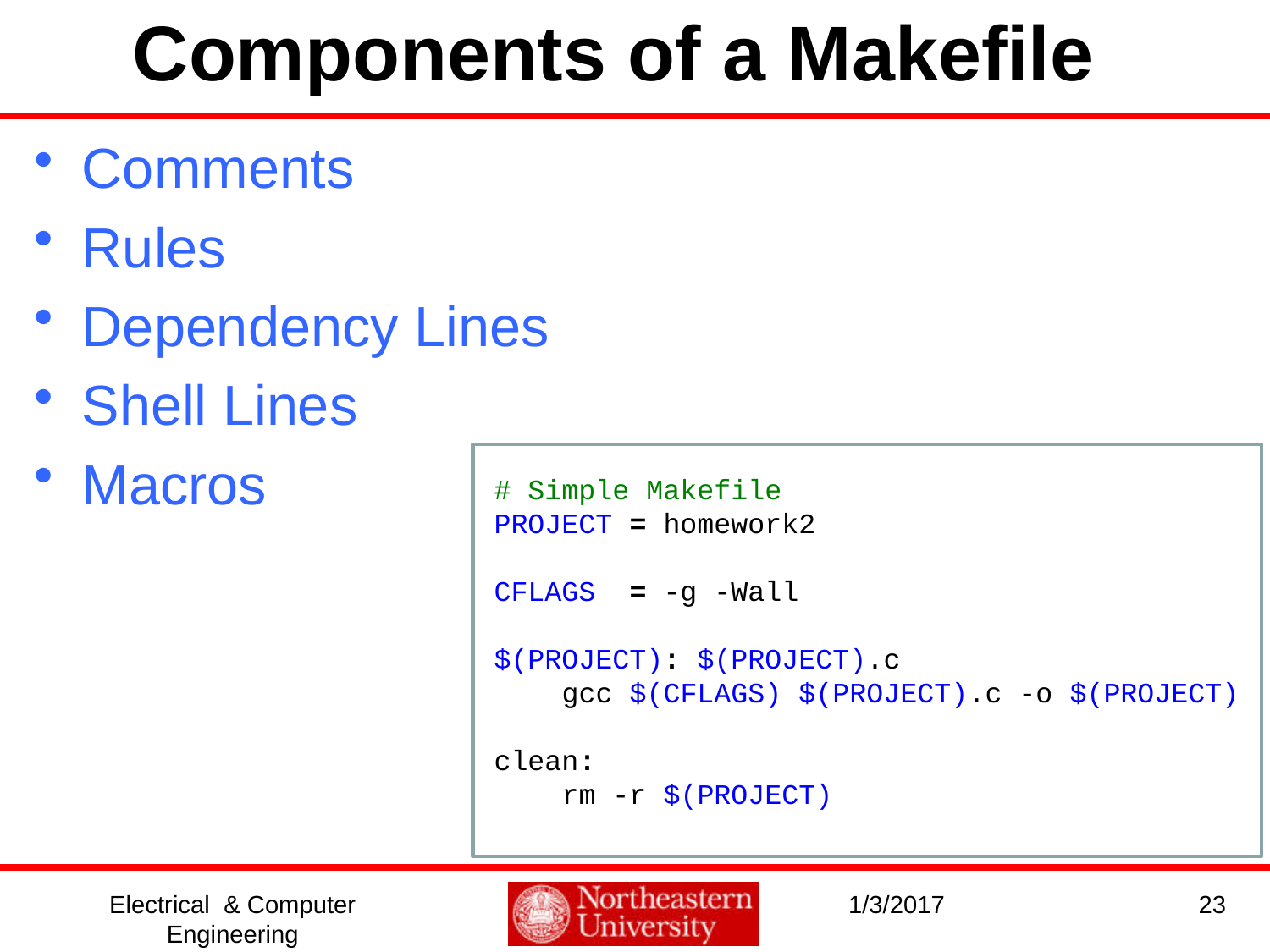

# Components of a Makefile
Comments
Rules
Dependency Lines
Shell Lines
Macros

# Simple Makefile
PROJECT = homework2

CFLAGS  = -g -Wall

$(PROJECT): $(PROJECT).c
    gcc $(CFLAGS) $(PROJECT).c -o $(PROJECT)

clean:
    rm -r $(PROJECT)
Electrical  & Computer Engineering
1/3/2017
23